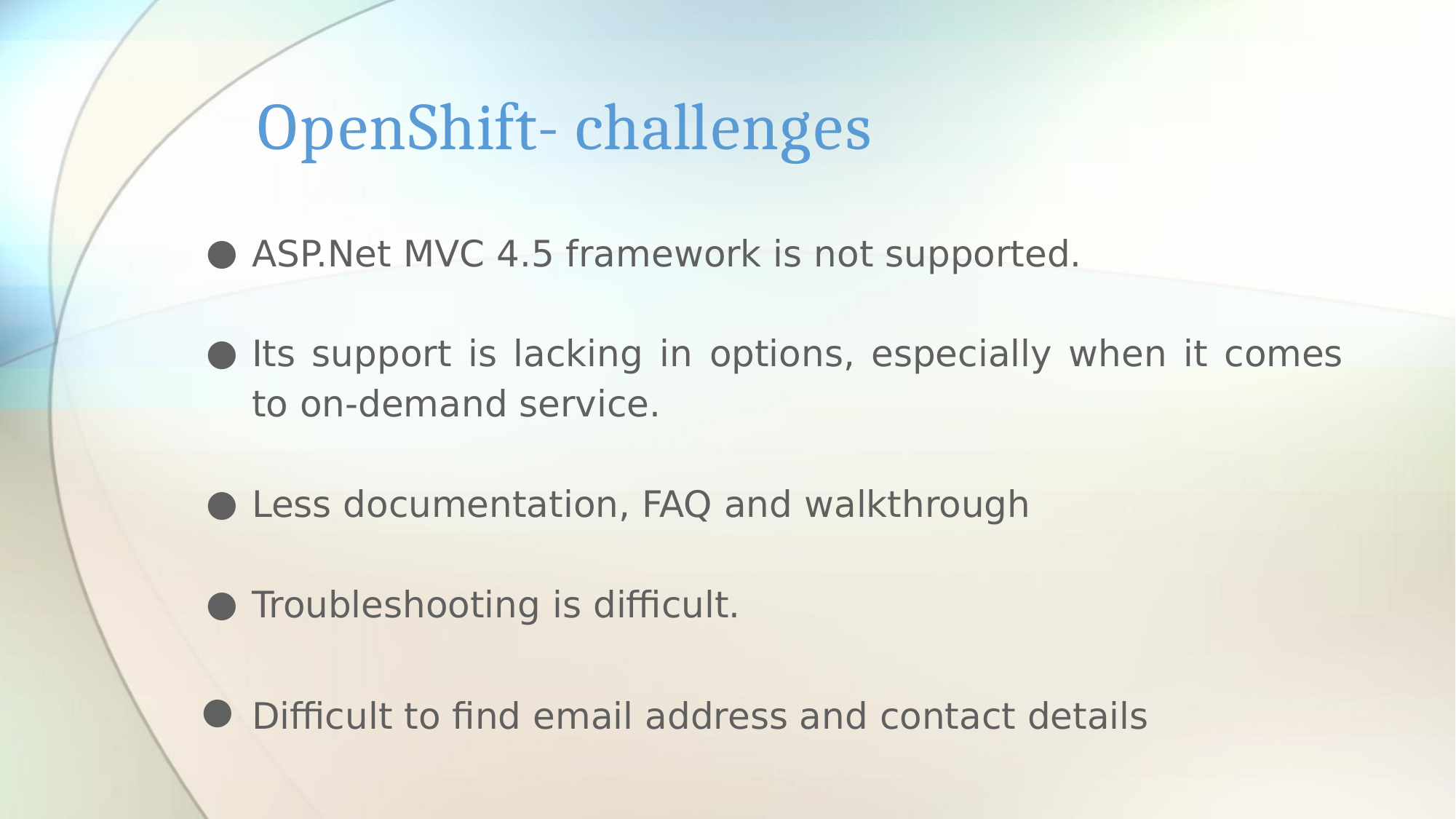

# OpenShift- challenges
ASP.Net MVC 4.5 framework is not supported.

Its support is lacking in options, especially when it comes to on-demand service.

Less documentation, FAQ and walkthrough

Troubleshooting is difficult.

Difficult to find email address and contact details